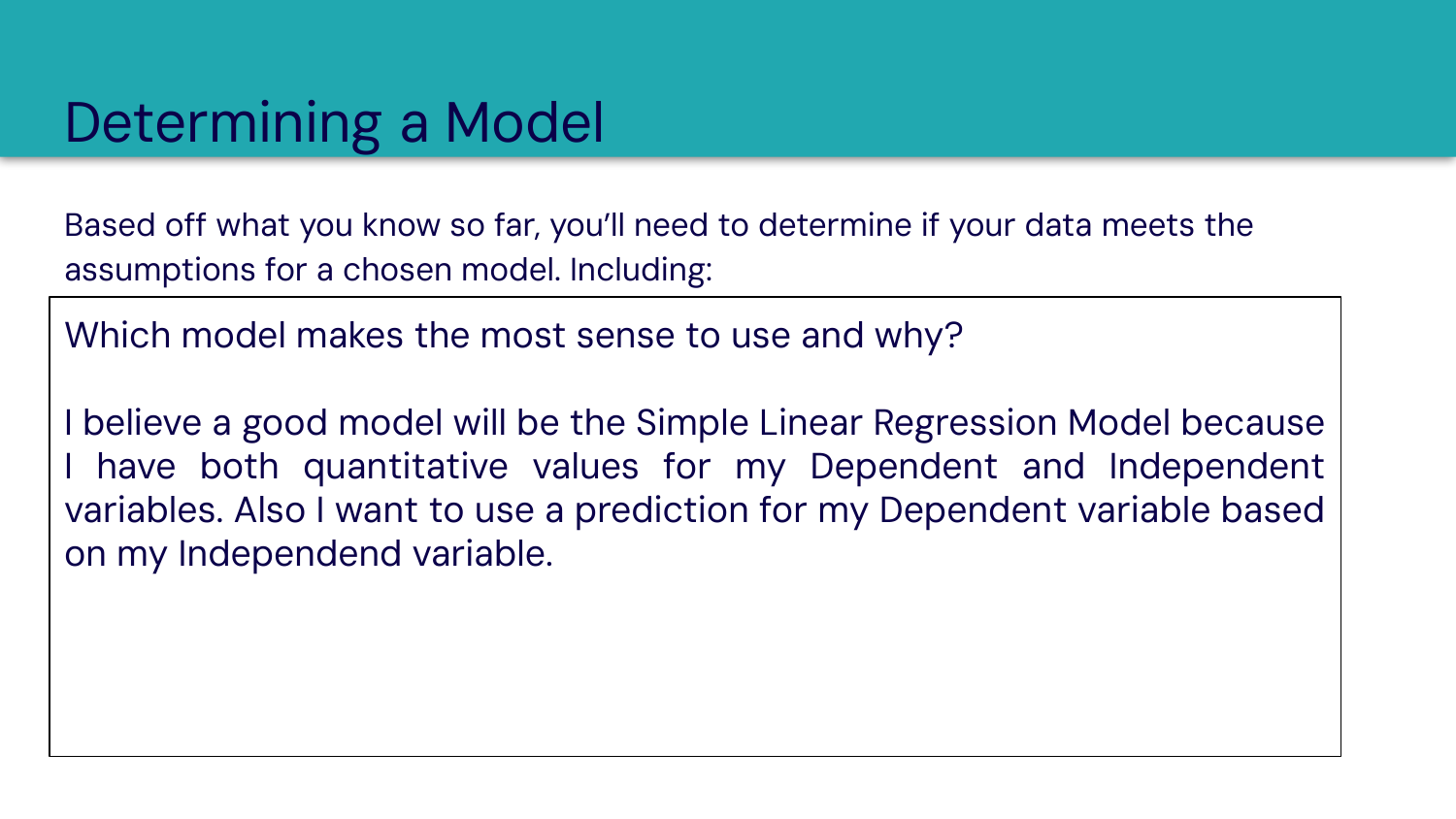

# Determining a Model
Based off what you know so far, you’ll need to determine if your data meets the assumptions for a chosen model. Including:
Which model makes the most sense to use and why?

I believe a good model will be the Simple Linear Regression Model because I have both quantitative values for my Dependent and Independent variables. Also I want to use a prediction for my Dependent variable based on my Independend variable.